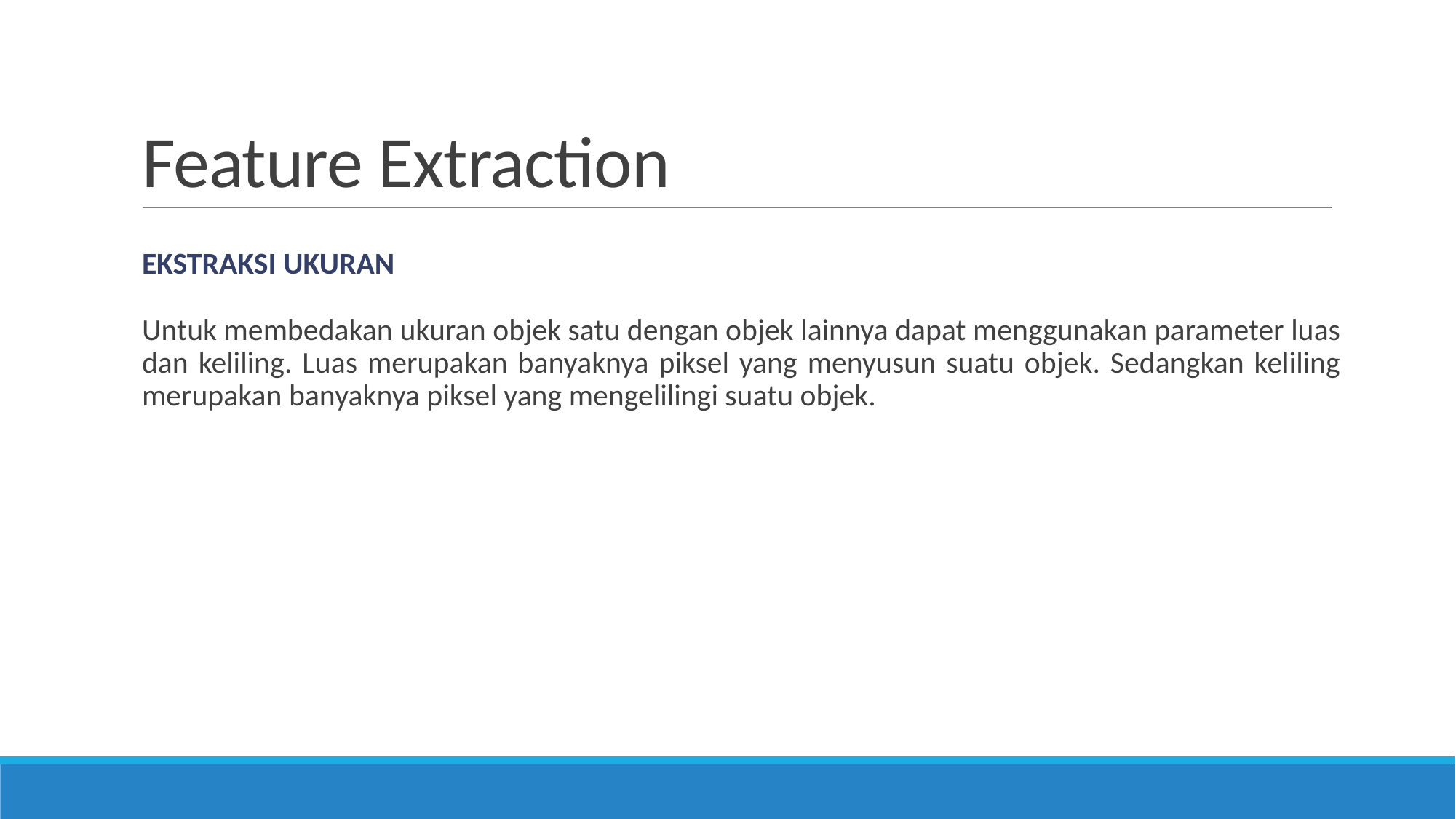

# Feature Extraction
Ekstraksi Ukuran
Untuk membedakan ukuran objek satu dengan objek lainnya dapat menggunakan parameter luas dan keliling. Luas merupakan banyaknya piksel yang menyusun suatu objek. Sedangkan keliling merupakan banyaknya piksel yang mengelilingi suatu objek.